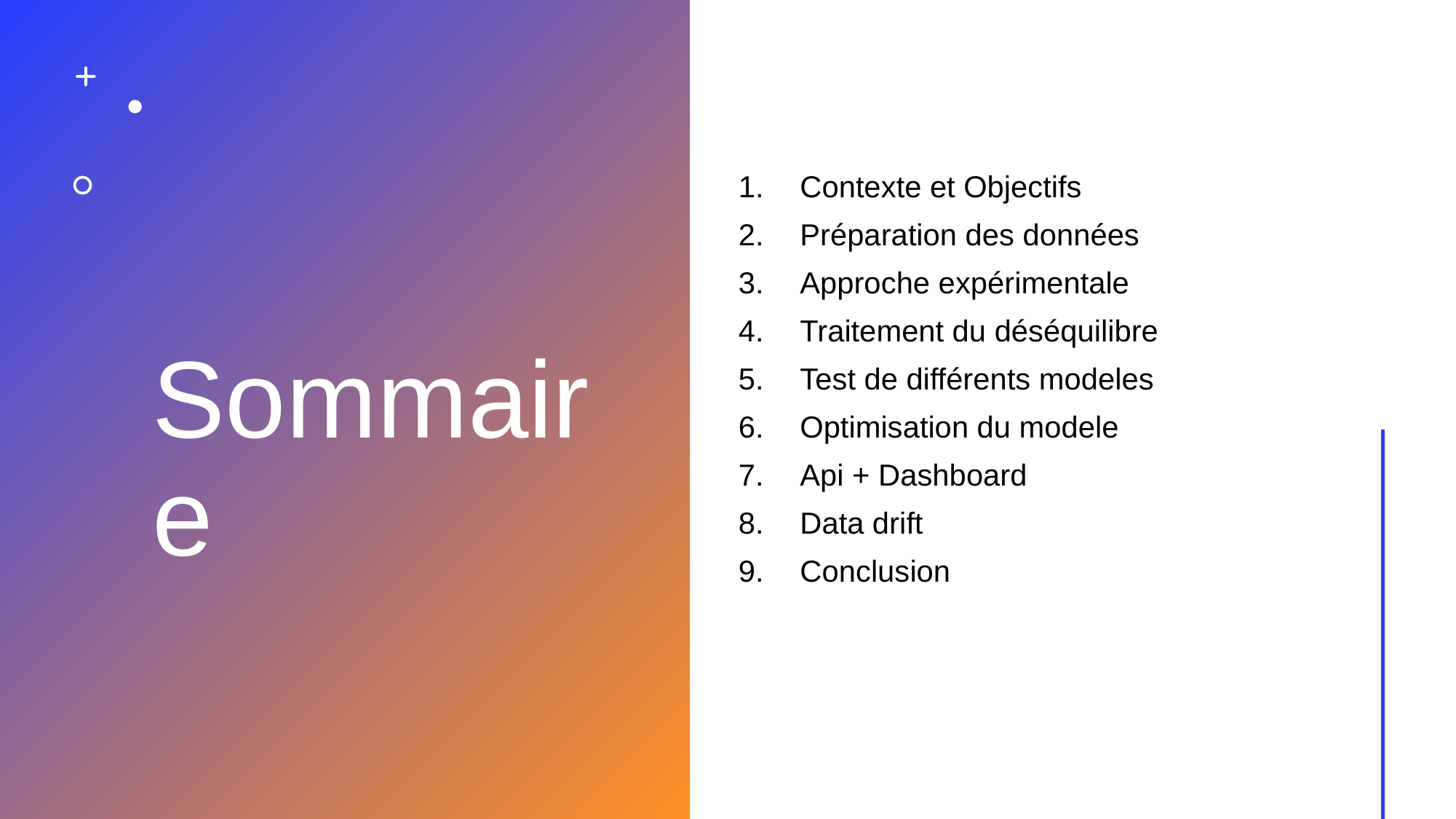

# Sommaire
Contexte et Objectifs
Préparation des données
Approche expérimentale
Traitement du déséquilibre
Test de différents modeles
Optimisation du modele
Api + Dashboard
Data drift
Conclusion